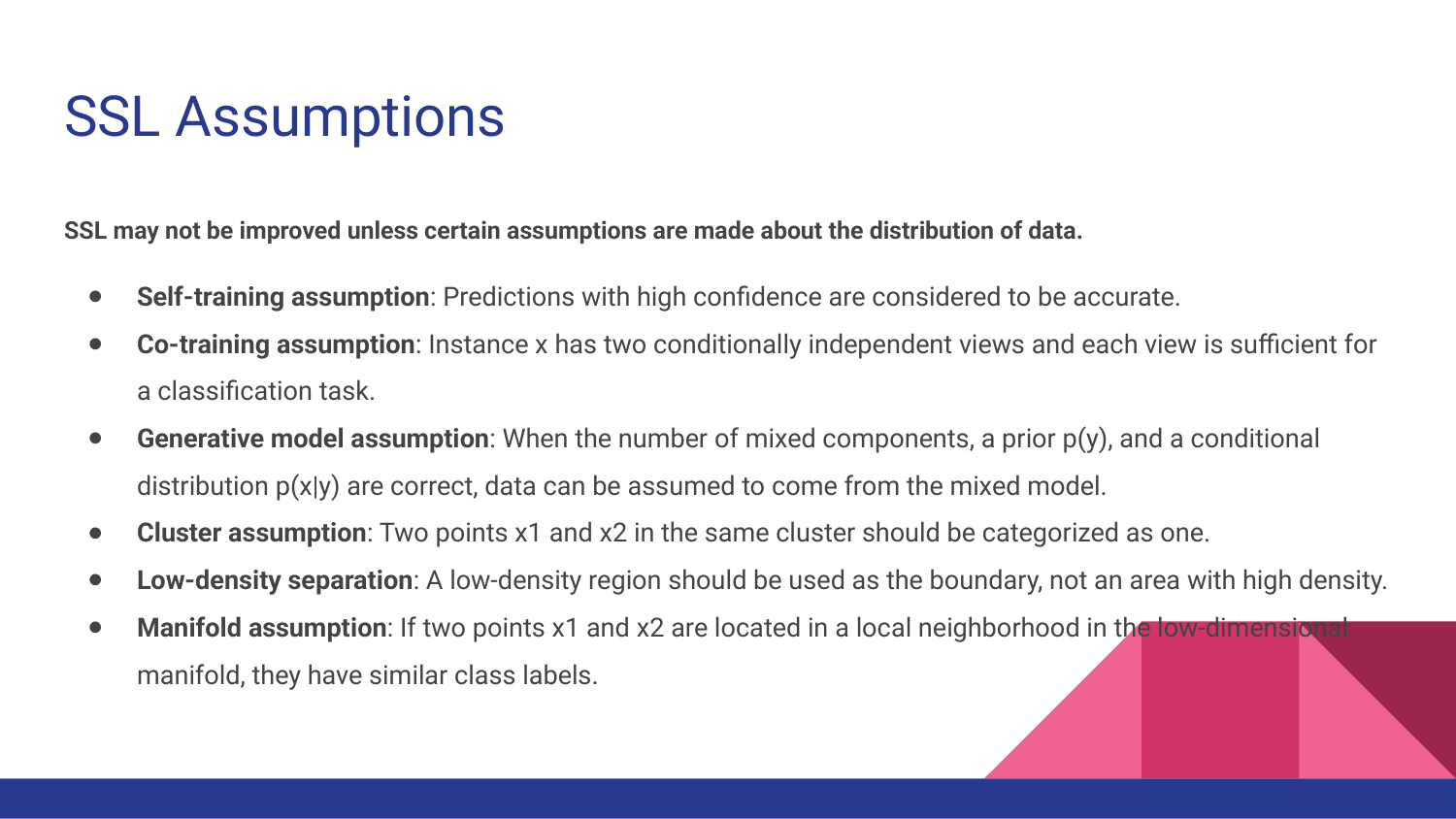

# SSL Assumptions
SSL may not be improved unless certain assumptions are made about the distribution of data.
Self-training assumption: Predictions with high confidence are considered to be accurate.
Co-training assumption: Instance x has two conditionally independent views and each view is sufficient for a classification task.
Generative model assumption: When the number of mixed components, a prior p(y), and a conditional distribution p(x|y) are correct, data can be assumed to come from the mixed model.
Cluster assumption: Two points x1 and x2 in the same cluster should be categorized as one.
Low-density separation: A low-density region should be used as the boundary, not an area with high density.
Manifold assumption: If two points x1 and x2 are located in a local neighborhood in the low-dimensional manifold, they have similar class labels.